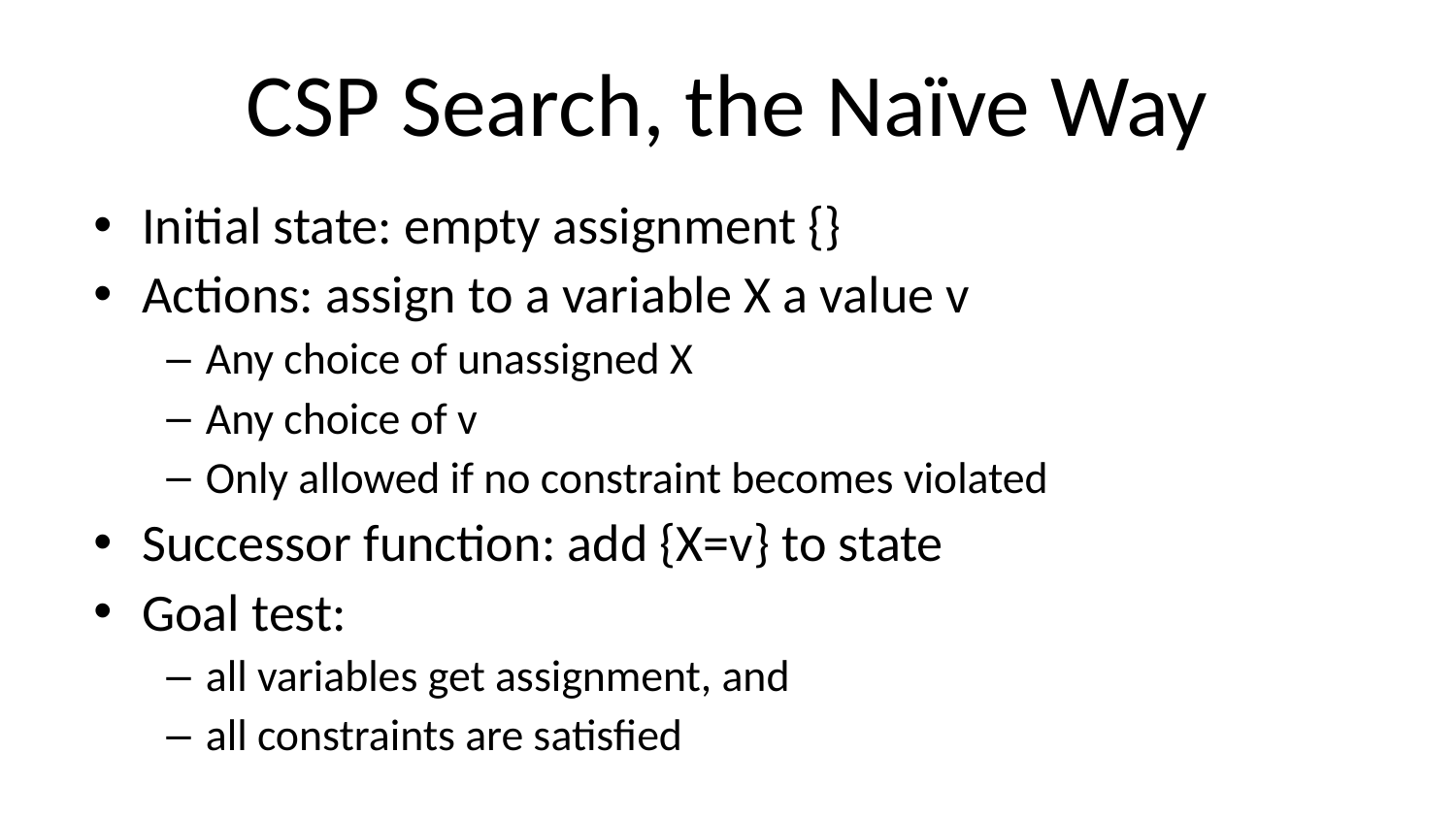

# CSP Search, the Naïve Way
Initial state: empty assignment {}
Actions: assign to a variable X a value v
Any choice of unassigned X
Any choice of v
Only allowed if no constraint becomes violated
Successor function: add {X=v} to state
Goal test:
all variables get assignment, and
all constraints are satisfied